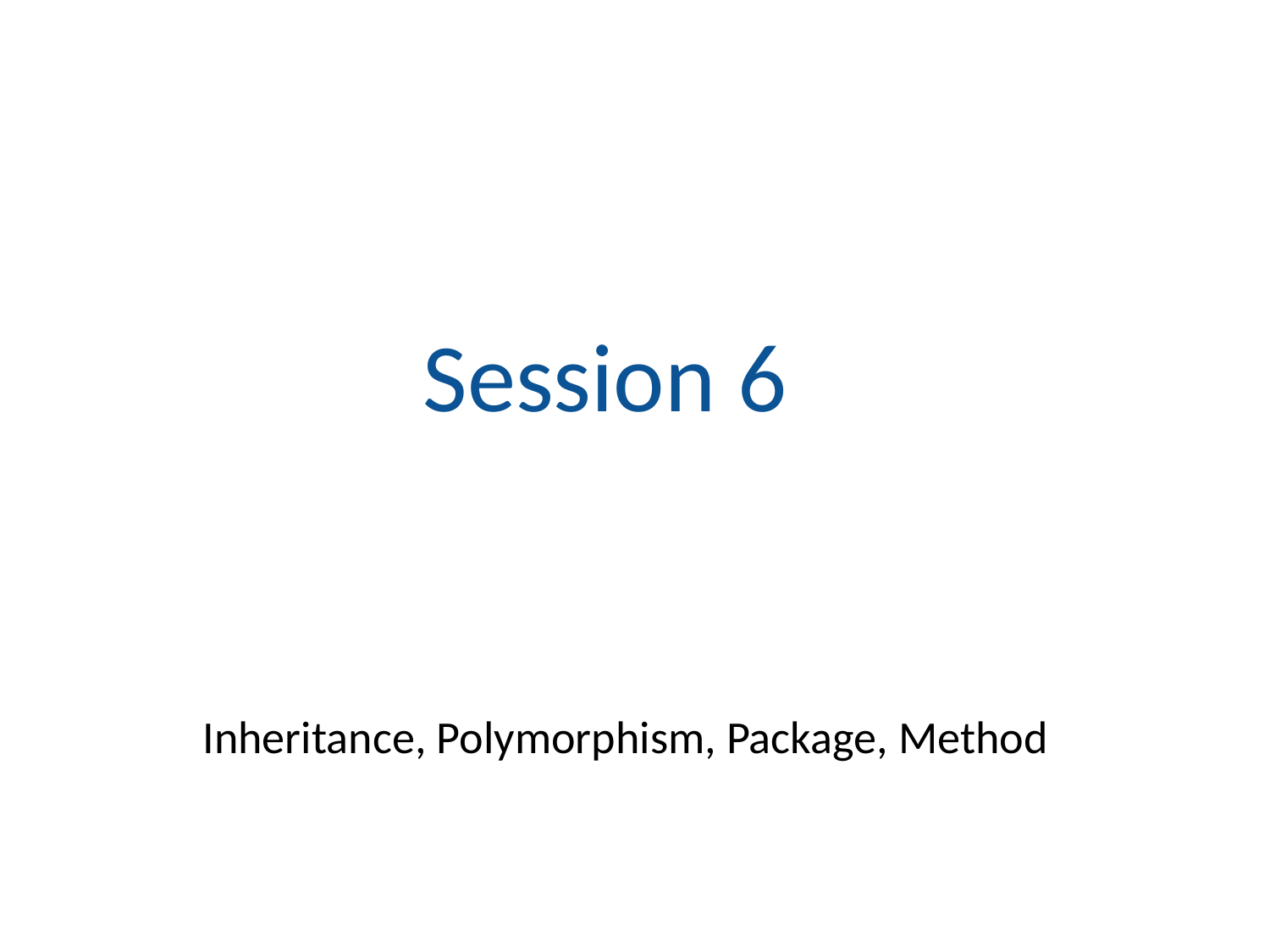

Session 6
# Inheritance, Polymorphism, Package, Method